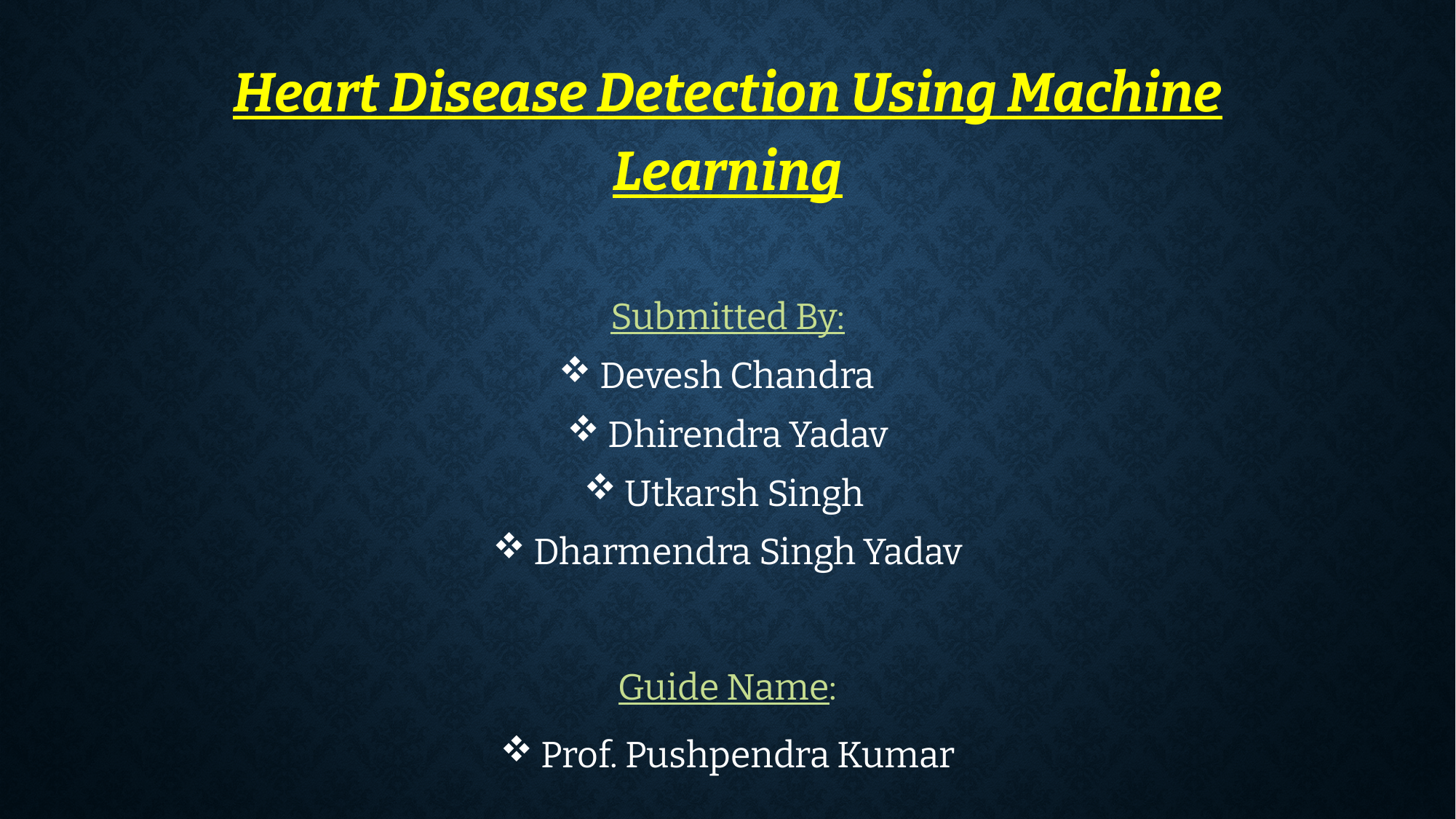

Heart Disease Detection Using Machine Learning

Submitted By:
Devesh Chandra
Dhirendra Yadav
Utkarsh Singh
Dharmendra Singh Yadav

Guide Name:
Prof. Pushpendra Kumar